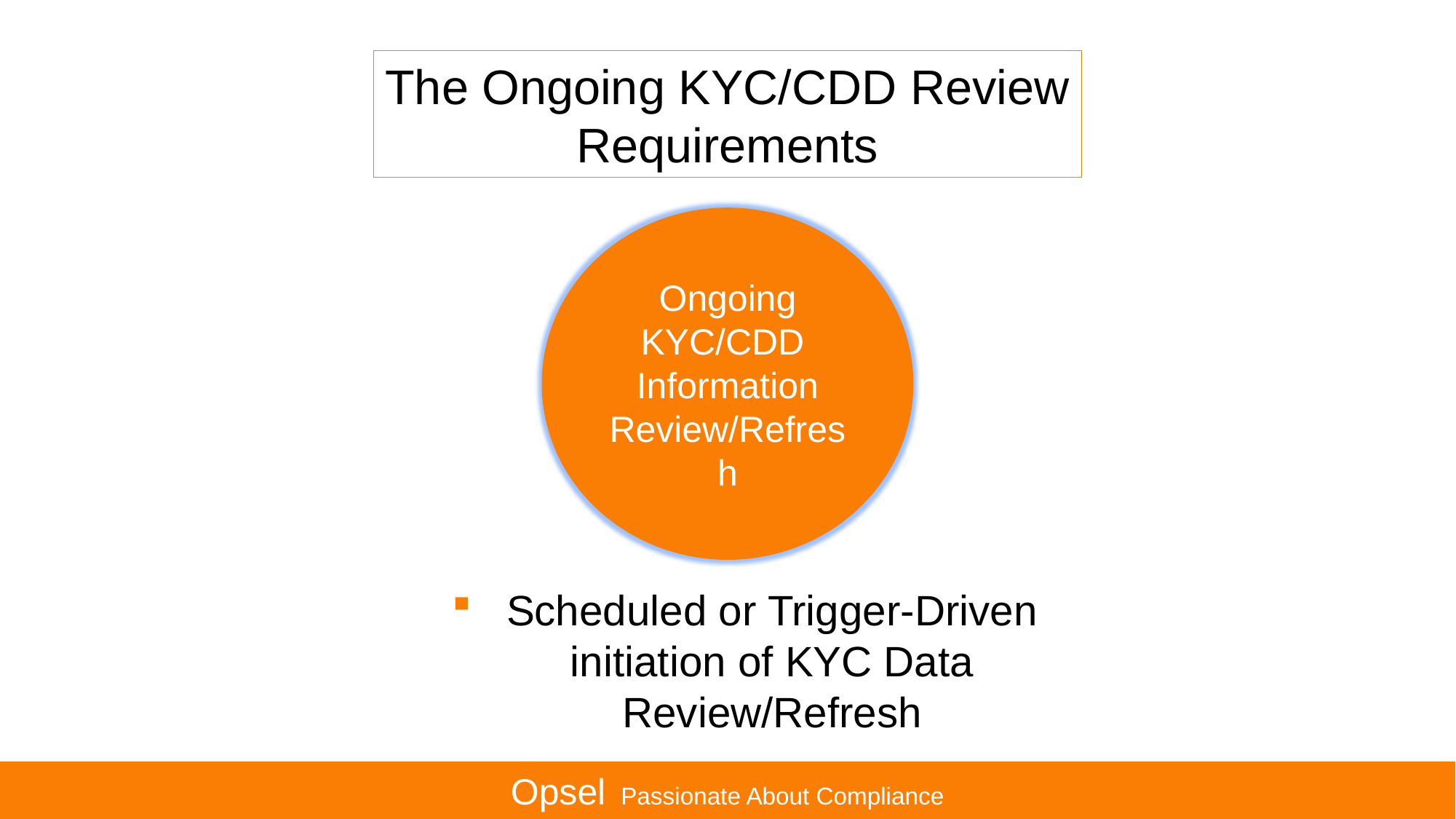

The Ongoing KYC/CDD Review Requirements
Ongoing KYC/CDD  Information Review/Refresh
Scheduled or Trigger-Driven initiation of KYC Data Review/Refresh
Opsel  Passionate About Compliance